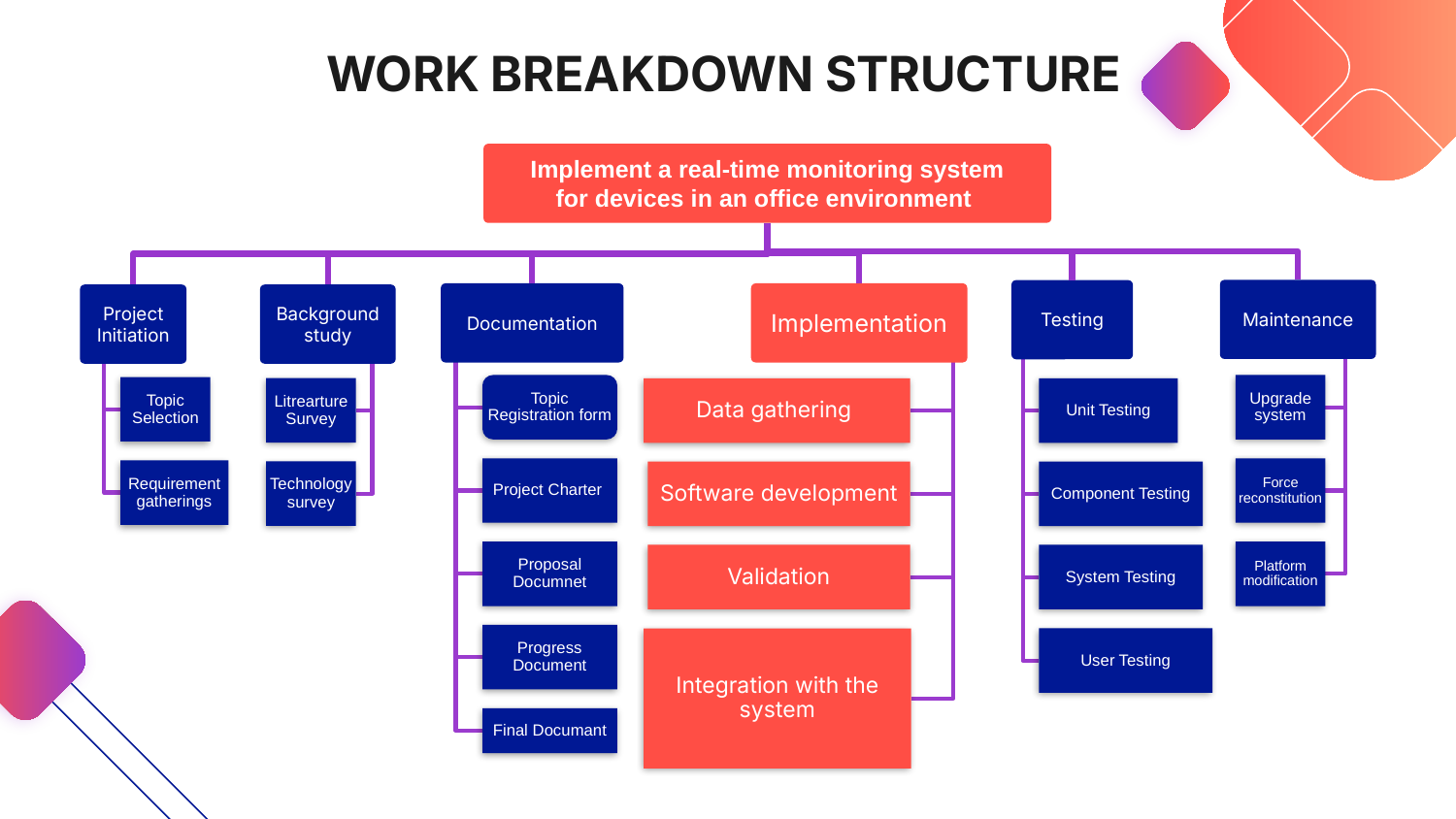

# WORK BREAKDOWN STRUCTURE

Implement a real-time monitoring system for devices in an office environment

Maintenance
Testing
Documentation
Implementation
Project Initiation
Background study

Topic Registration form
Upgrade system
Topic Selection
Litrearture Survey
Unit Testing
Data gathering
Project Charter
Force reconstitution
Requirement gatherings
Technology survey
Component Testing
Software development
Proposal Documnet
Platform modification
System Testing
Validation
Progress Document
User Testing
Integration with the system
Final Documant